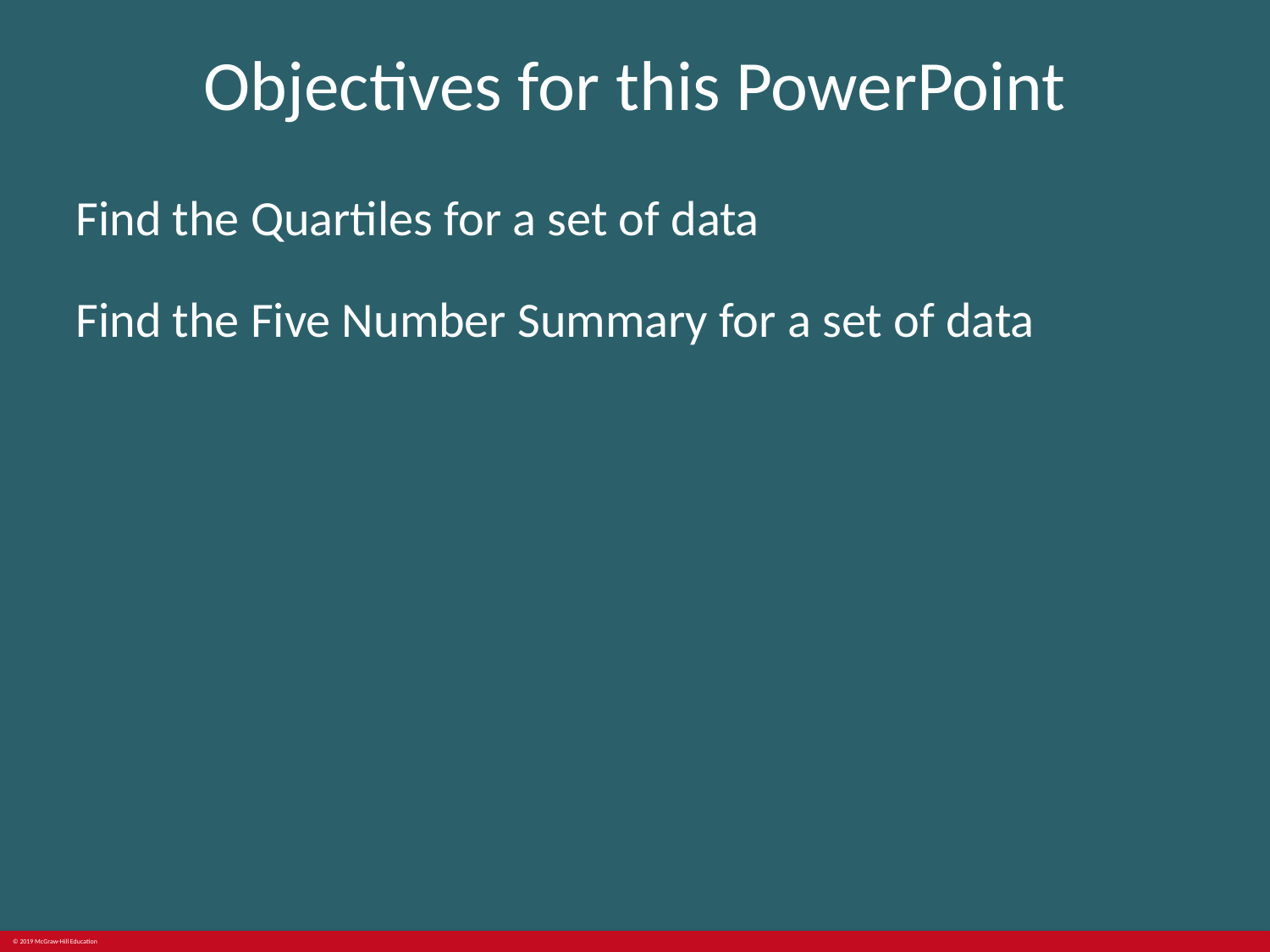

# Objectives for this PowerPoint
Find the Quartiles for a set of data
Find the Five Number Summary for a set of data